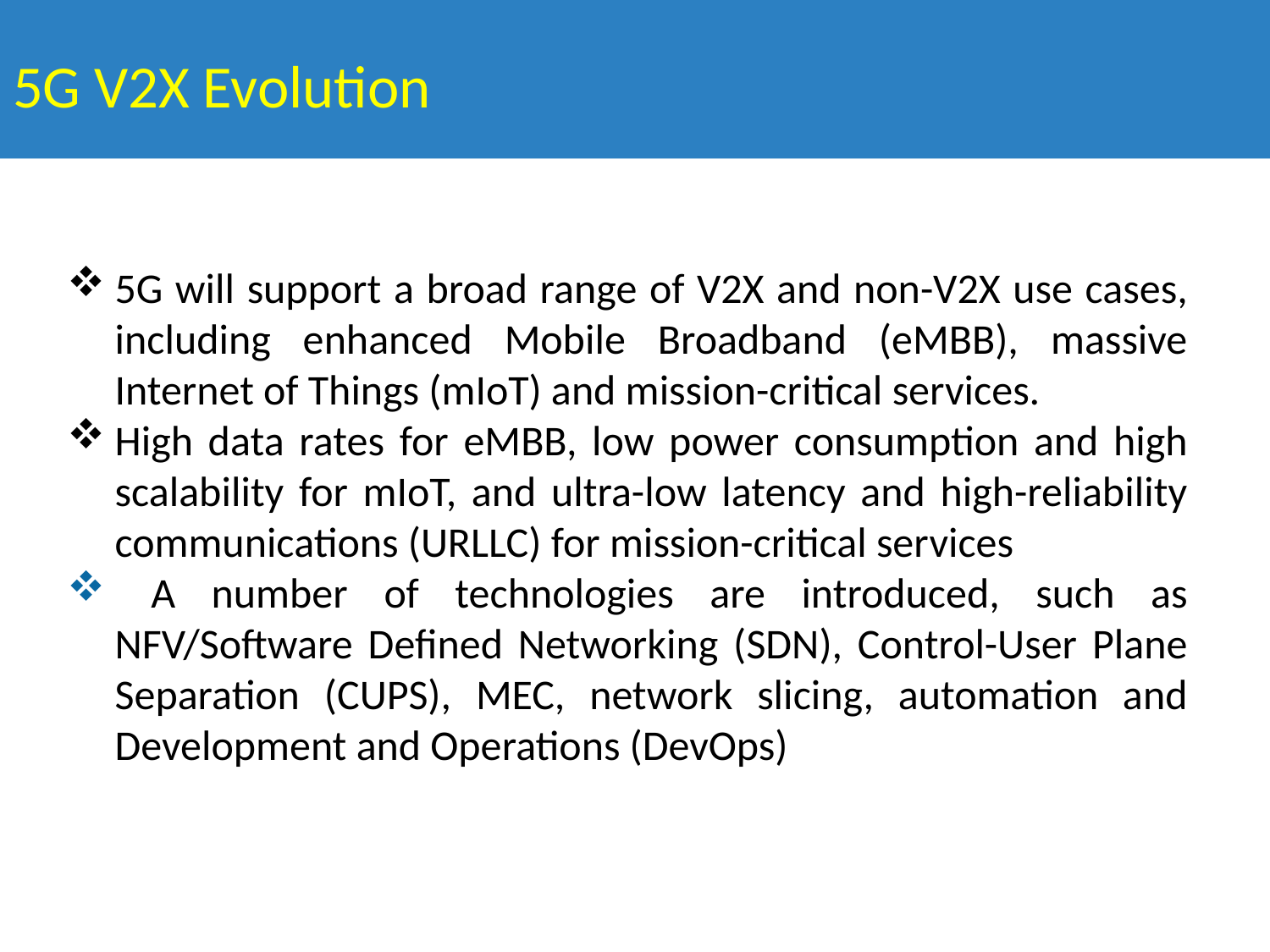

# 5G V2X Evolution
5G will support a broad range of V2X and non-V2X use cases, including enhanced Mobile Broadband (eMBB), massive Internet of Things (mIoT) and mission-critical services.
High data rates for eMBB, low power consumption and high scalability for mIoT, and ultra-low latency and high-reliability communications (URLLC) for mission-critical services
 A number of technologies are introduced, such as NFV/Software Defined Networking (SDN), Control-User Plane Separation (CUPS), MEC, network slicing, automation and Development and Operations (DevOps)